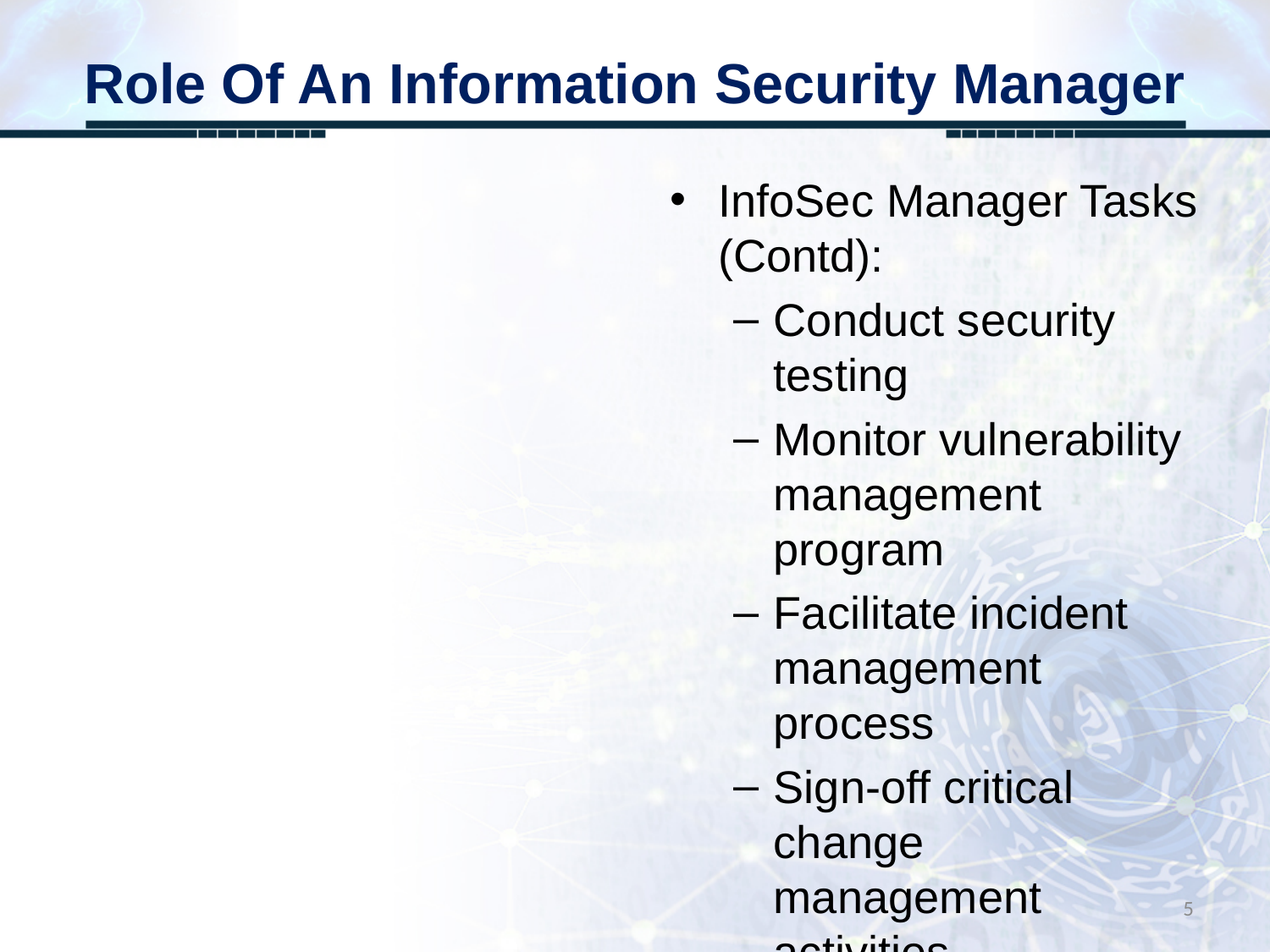

# Role Of An Information Security Manager
InfoSec Manager Tasks (Contd):
Conduct security testing
Monitor vulnerability management program
Facilitate incident management process
Sign-off critical change management activities
5